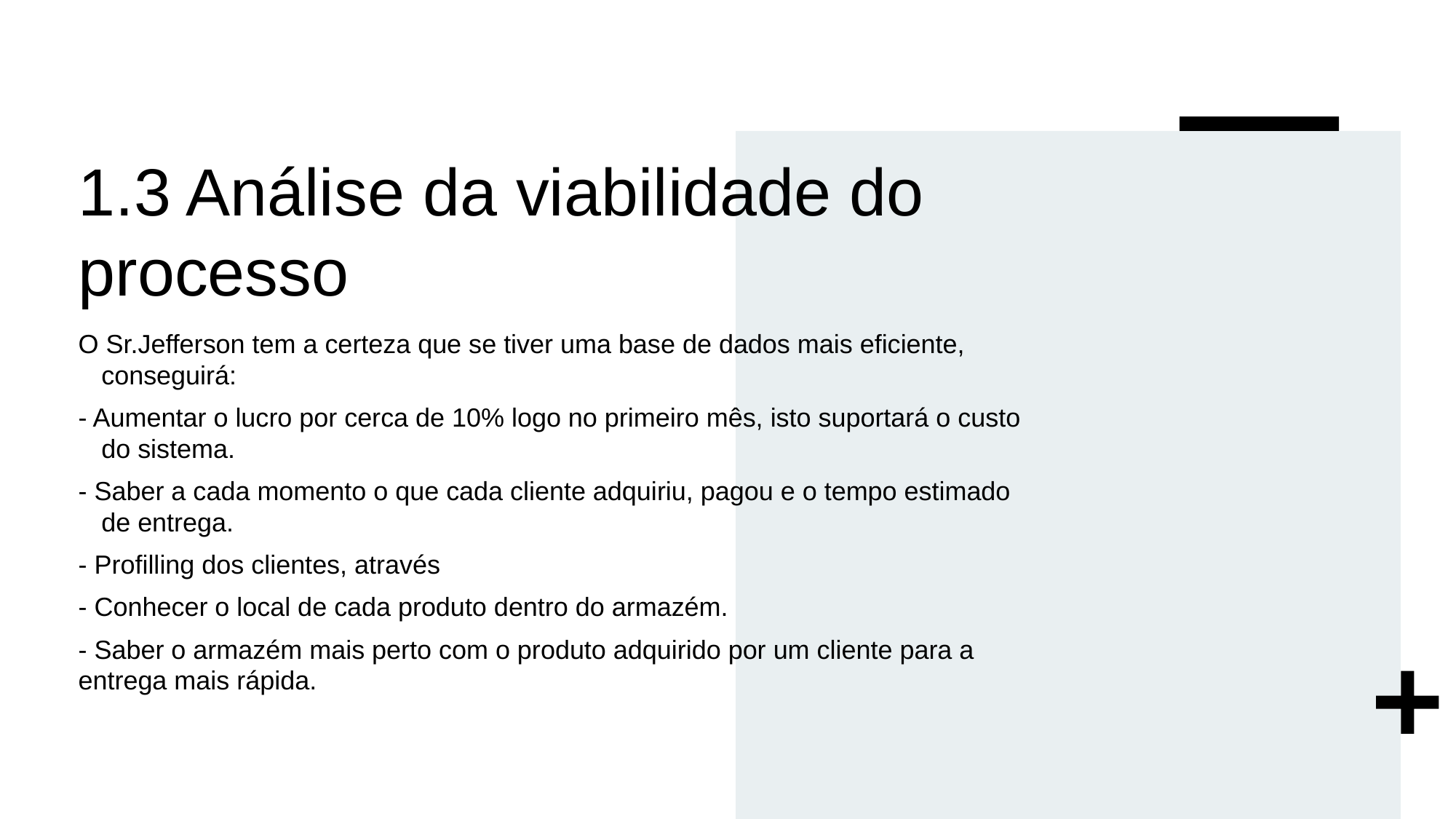

# 1.3 Análise da viabilidade do processo
O Sr.Jefferson tem a certeza que se tiver uma base de dados mais eficiente, conseguirá:
- Aumentar o lucro por cerca de 10% logo no primeiro mês, isto suportará o custo do sistema.
- Saber a cada momento o que cada cliente adquiriu, pagou e o tempo estimado de entrega.
- Profilling dos clientes, através
- Conhecer o local de cada produto dentro do armazém.
- Saber o armazém mais perto com o produto adquirido por um cliente para a entrega mais rápida.